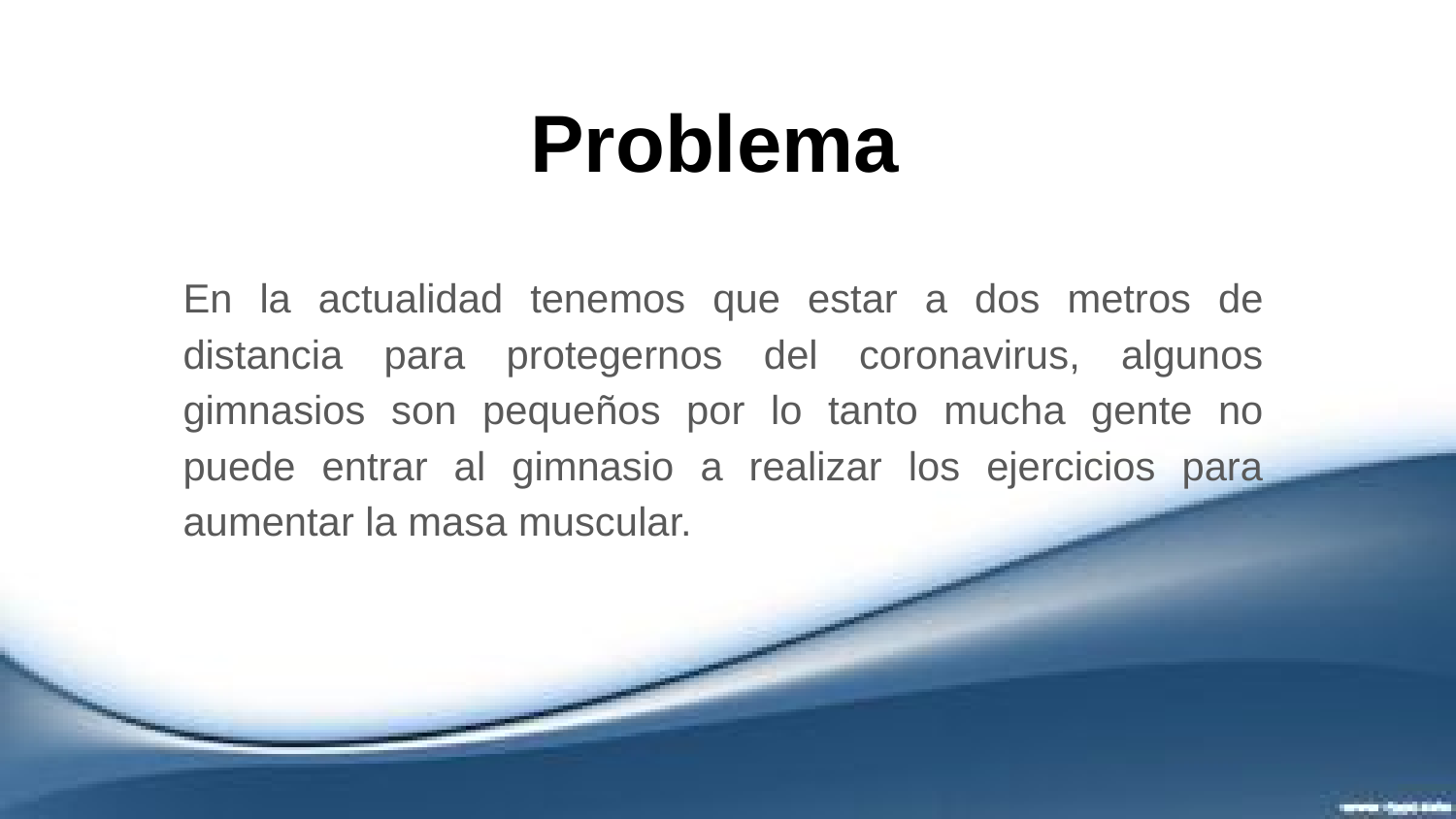

# Problema
En la actualidad tenemos que estar a dos metros de distancia para protegernos del coronavirus, algunos gimnasios son pequeños por lo tanto mucha gente no puede entrar al gimnasio a realizar los ejercicios para aumentar la masa muscular.